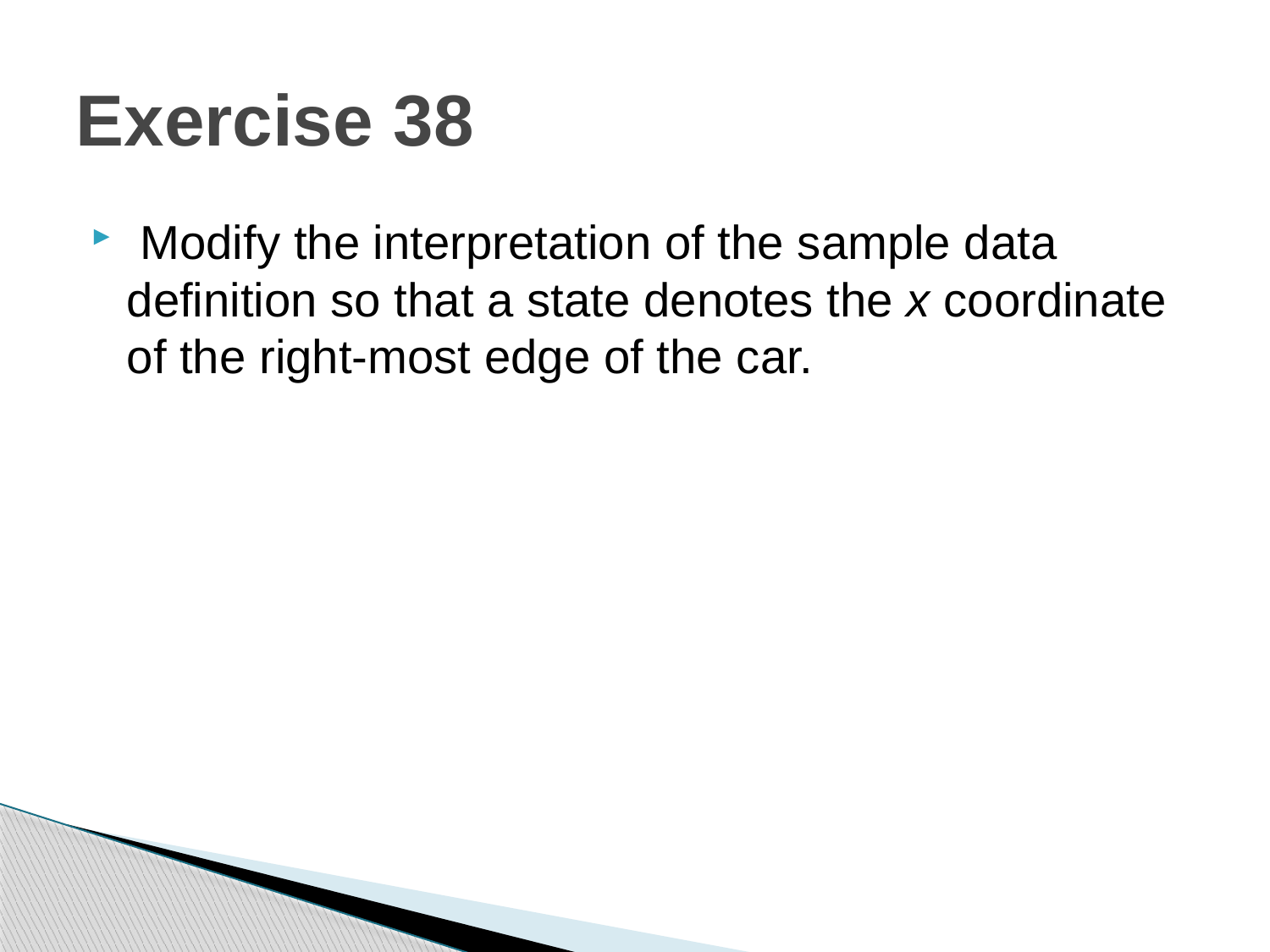

# Exercise 38
 Modify the interpretation of the sample data definition so that a state denotes the x coordinate of the right-most edge of the car.